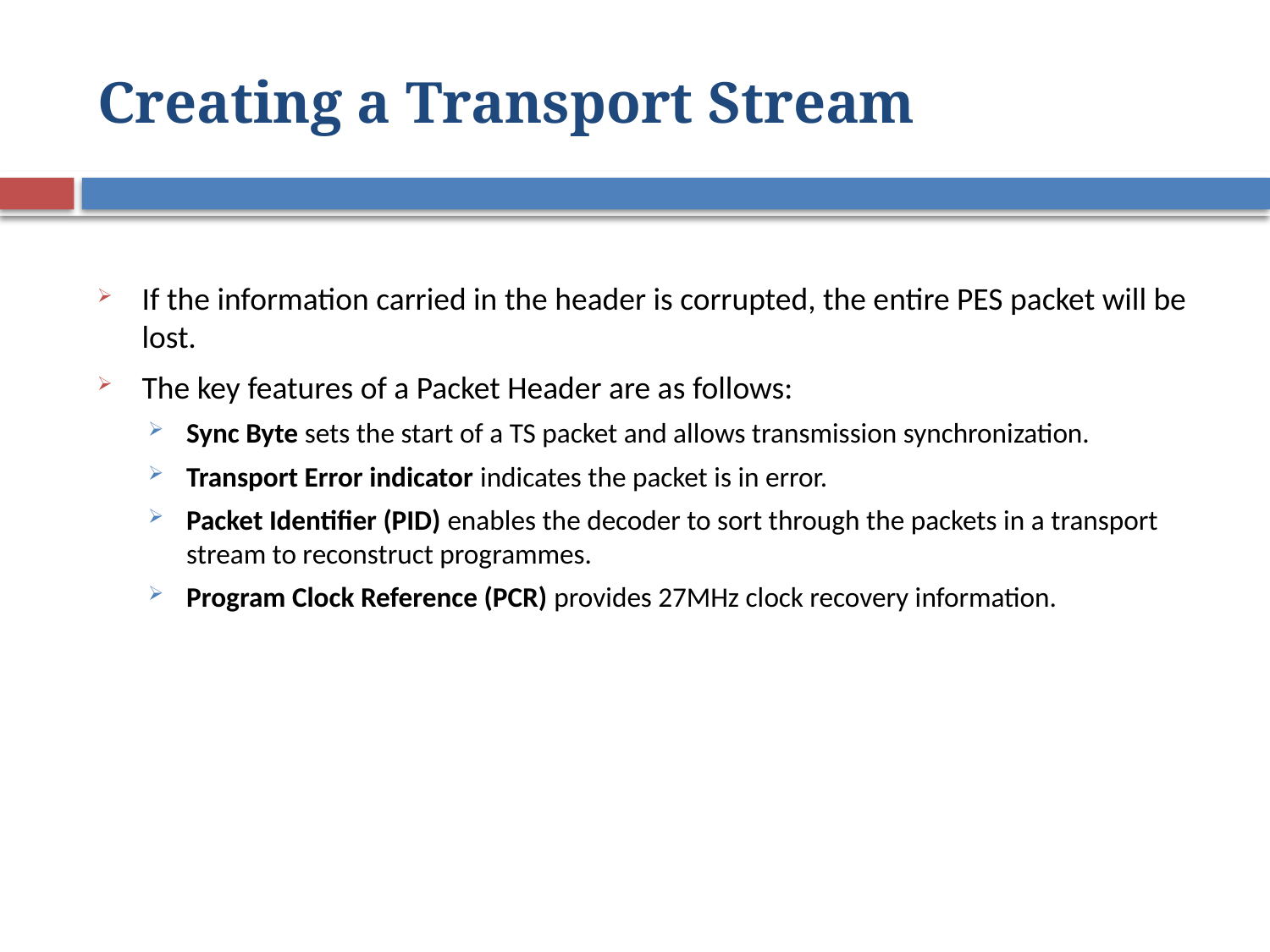

# Creating a Transport Stream

If the information carried in the header is corrupted, the entire PES packet will be lost.
The key features of a Packet Header are as follows:
Sync Byte sets the start of a TS packet and allows transmission synchronization.
Transport Error indicator indicates the packet is in error.
Packet Identifier (PID) enables the decoder to sort through the packets in a transport stream to reconstruct programmes.
Program Clock Reference (PCR) provides 27MHz clock recovery information.